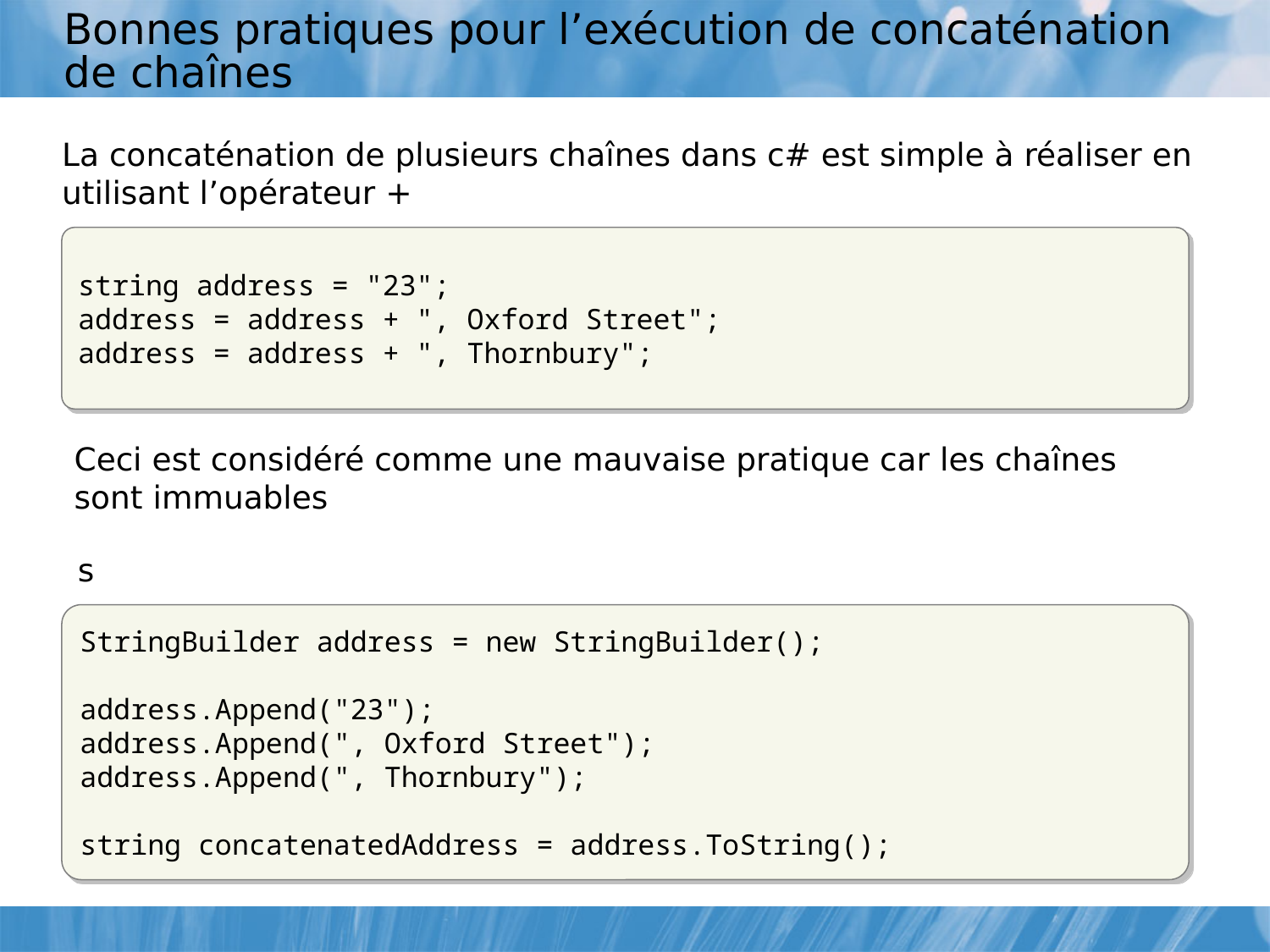

# Bonnes pratiques pour l’exécution de concaténation de chaînes
La concaténation de plusieurs chaînes dans c# est simple à réaliser en utilisant l’opérateur +
string address = "23";
address = address + ", Oxford Street";
address = address + ", Thornbury";
Ceci est considéré comme une mauvaise pratique car les chaînes sont immuables
s
StringBuilder address = new StringBuilder();

address.Append("23");
address.Append(", Oxford Street");
address.Append(", Thornbury");

string concatenatedAddress = address.ToString();